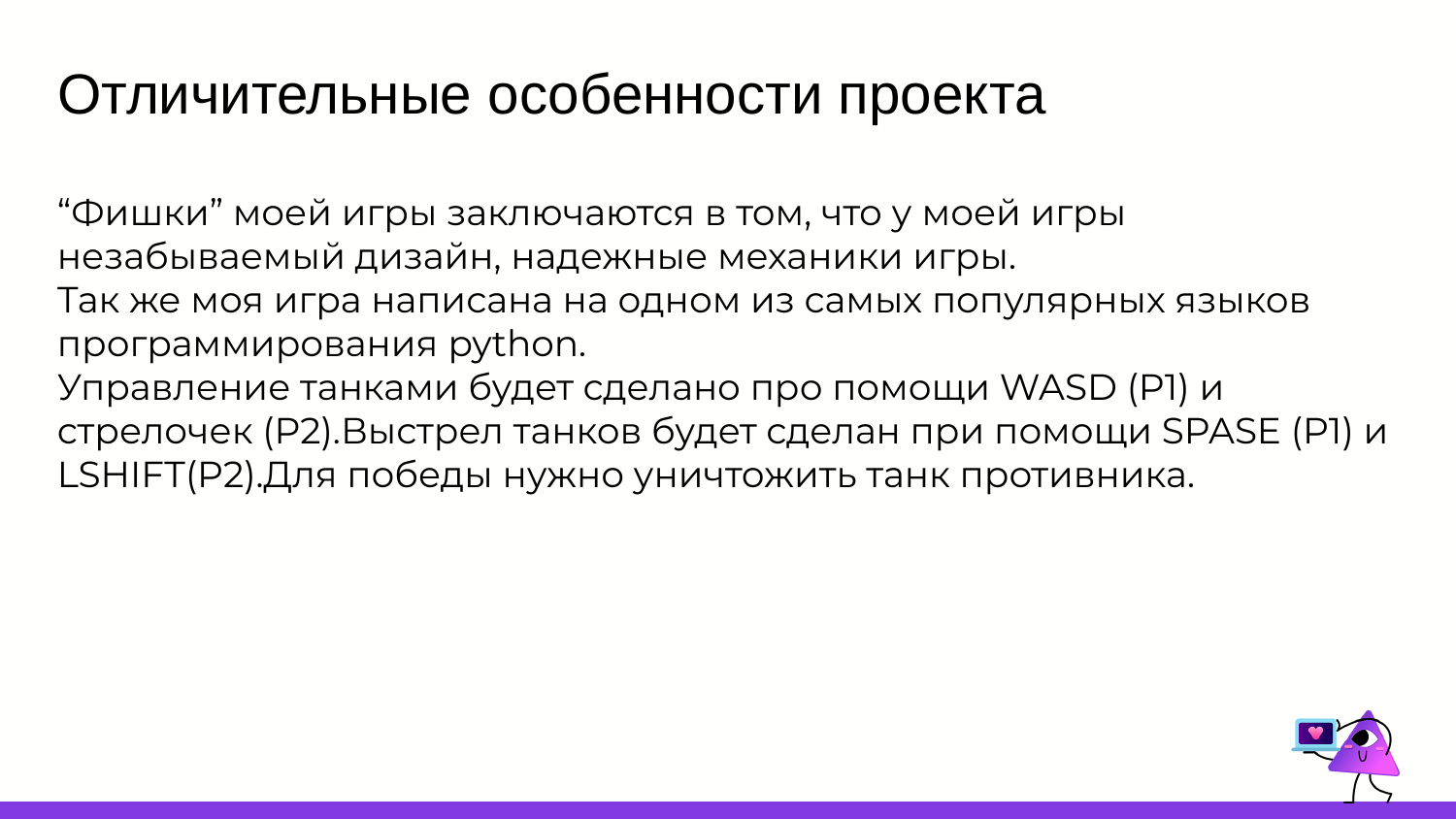

# Отличительные особенности проекта
“Фишки” моей игры заключаются в том, что у моей игры незабываемый дизайн, надежные механики игры.
Так же моя игра написана на одном из самых популярных языков программирования python.
Управление танками будет сделано про помощи WASD (P1) и стрелочек (P2).Выстрел танков будет сделан при помощи SPASE (P1) и LSHIFT(P2).Для победы нужно уничтожить танк противника.